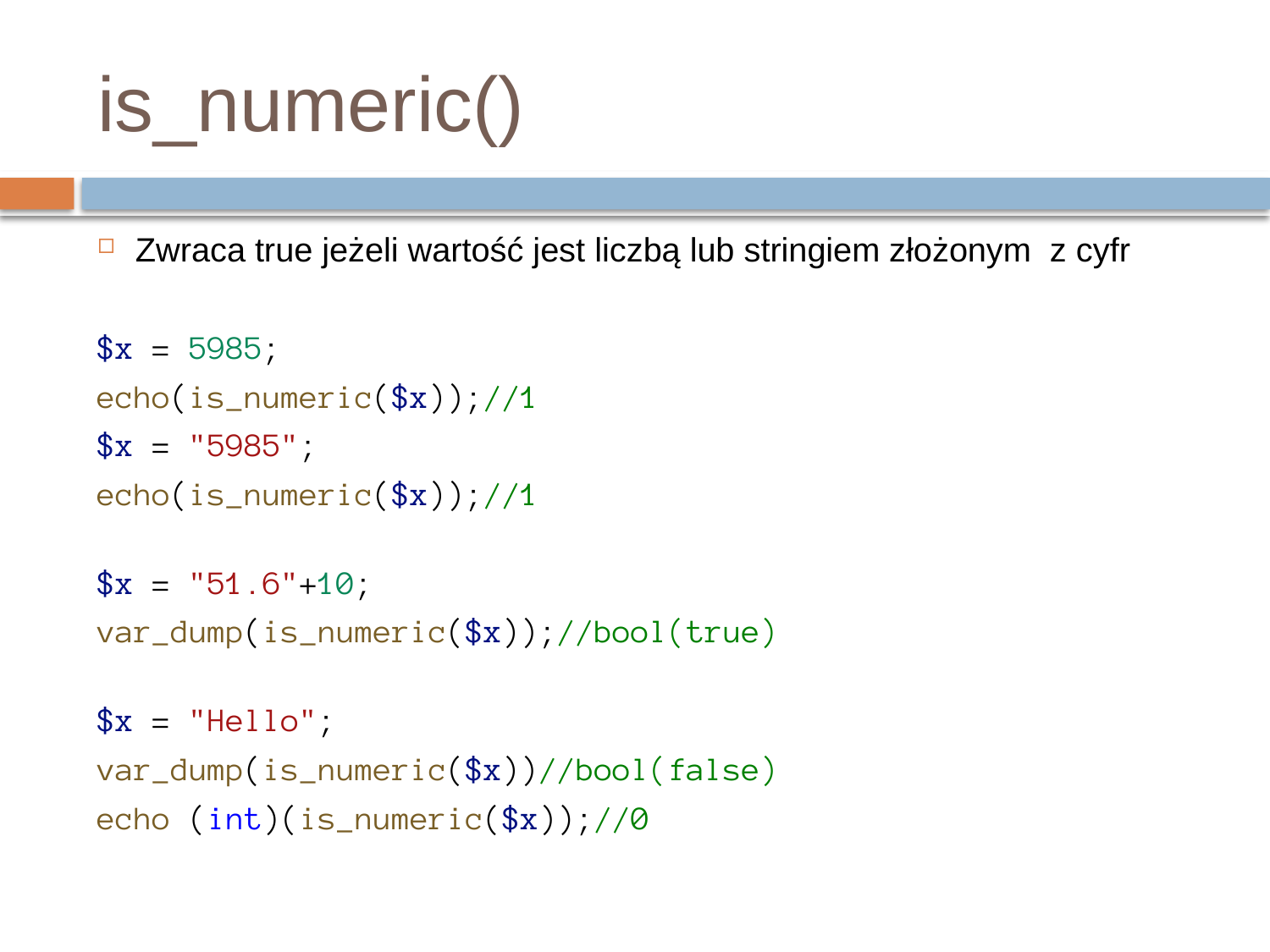

# is_numeric()
Zwraca true jeżeli wartość jest liczbą lub stringiem złożonym  z cyfr

$x = 5985;
echo(is_numeric($x));//1
$x = "5985";
echo(is_numeric($x));//1
$x = "51.6"+10;
var_dump(is_numeric($x));//bool(true)
$x = "Hello";
var_dump(is_numeric($x))//bool(false)
echo (int)(is_numeric($x));//0